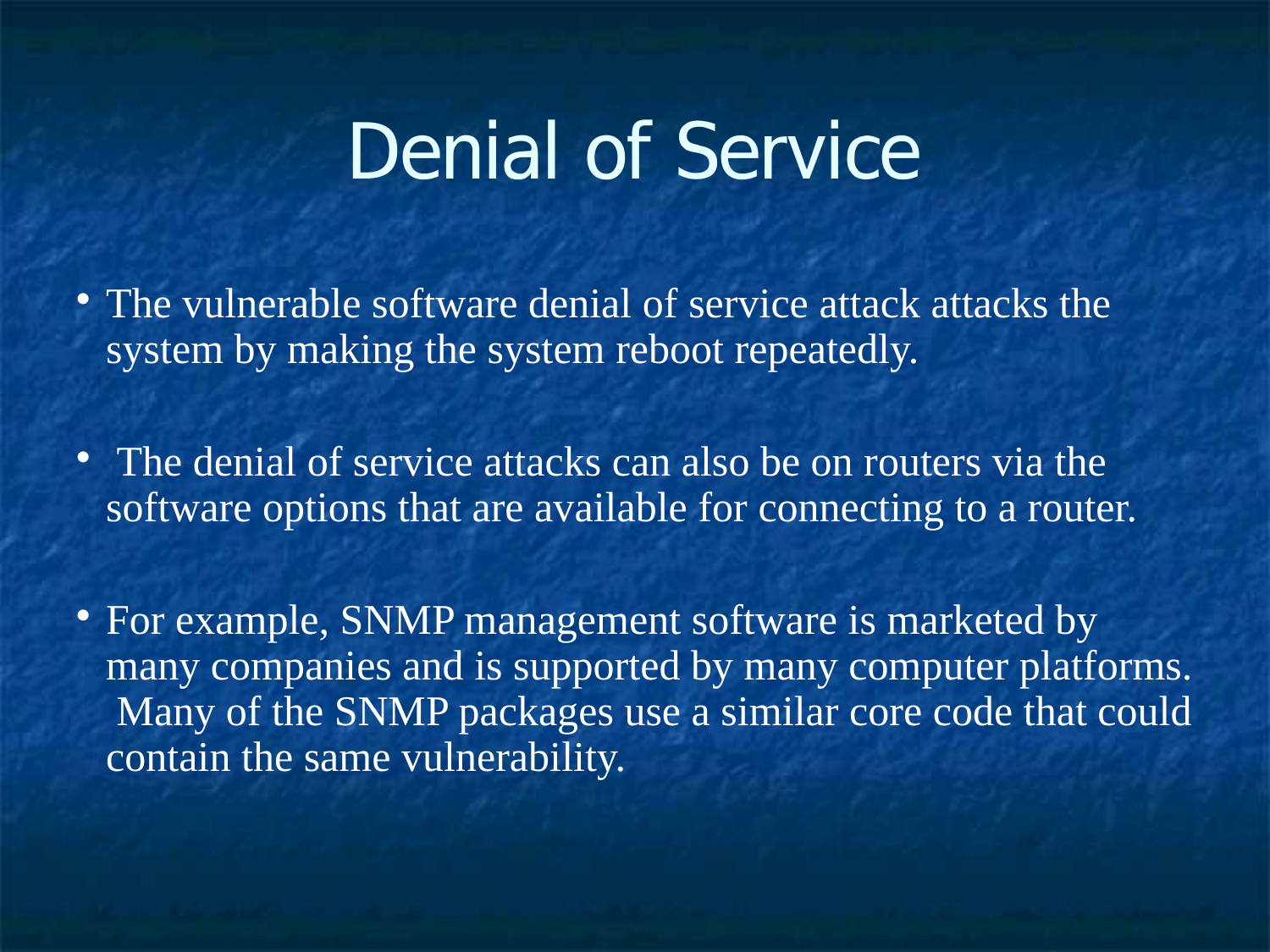

Denial of Service
The vulnerable software denial of service attack attacks the system by making the system reboot repeatedly.

 The denial of service attacks can also be on routers via the software options that are available for connecting to a router.

For example, SNMP management software is marketed by many companies and is supported by many computer platforms.  Many of the SNMP packages use a similar core code that could contain the same vulnerability.